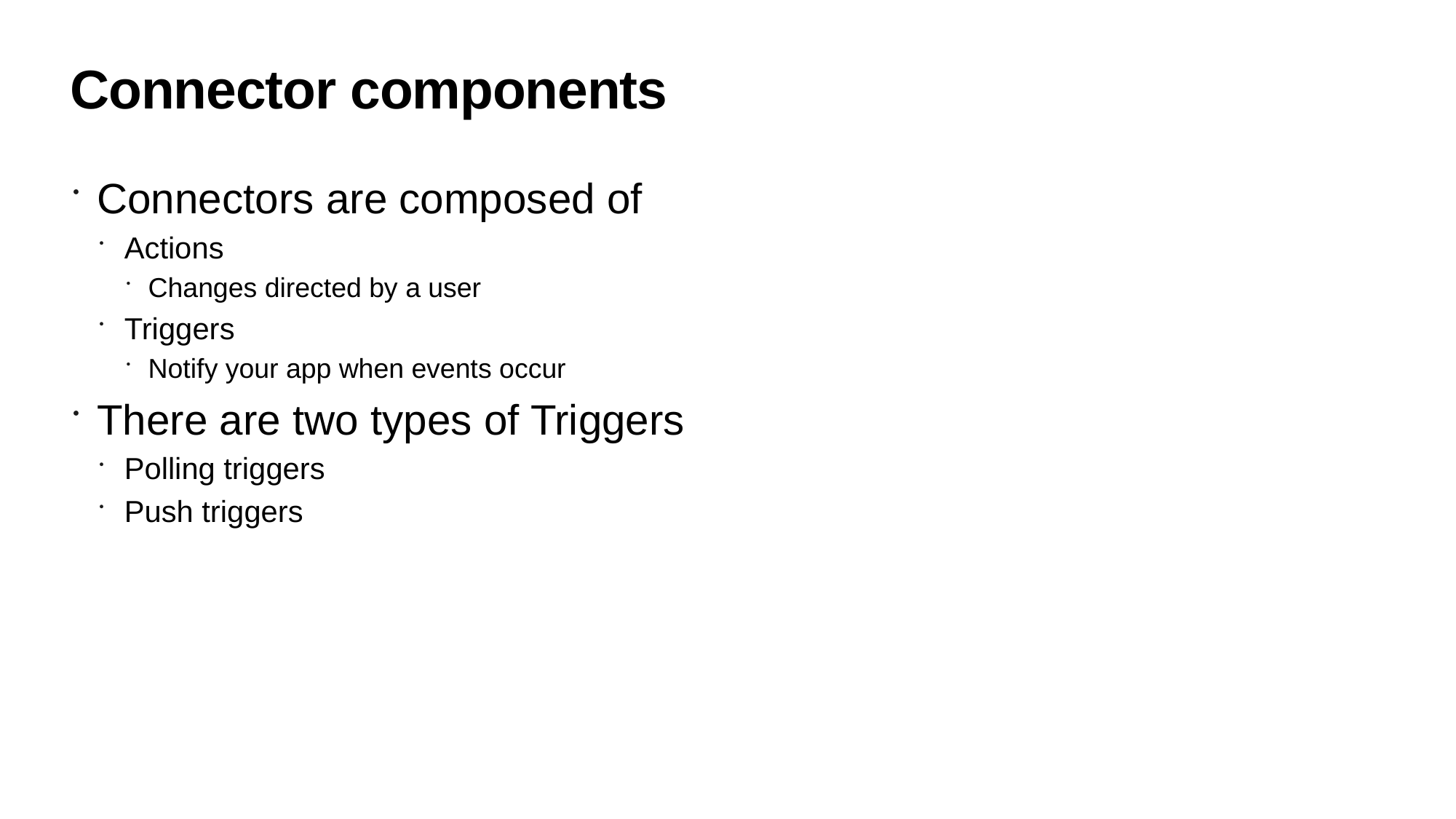

# Connector components
Connectors are composed of
Actions
Changes directed by a user
Triggers
Notify your app when events occur
There are two types of Triggers
Polling triggers
Push triggers